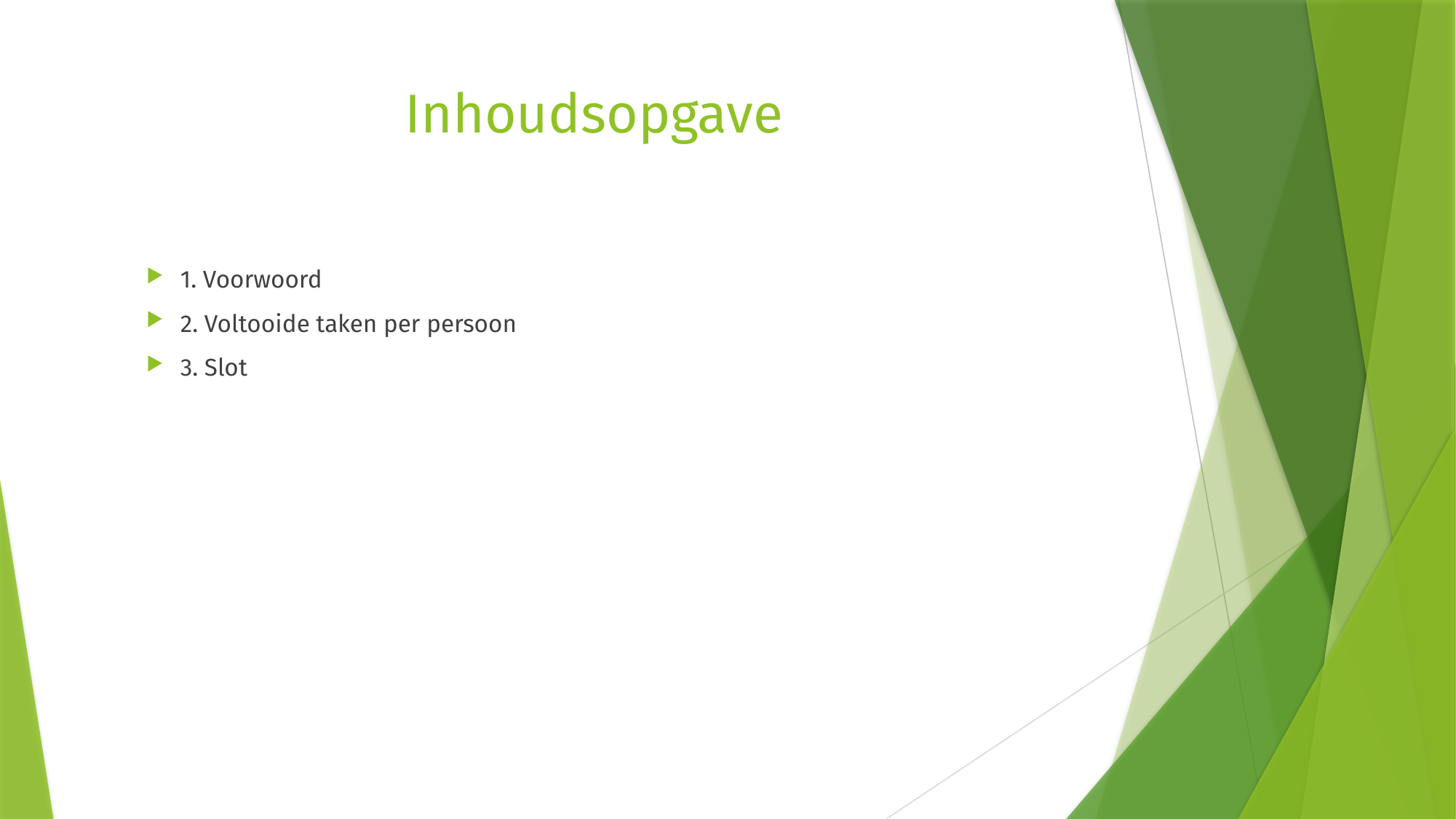

# Inhoudsopgave
1. Voorwoord
2. Voltooide taken per persoon
3. Slot